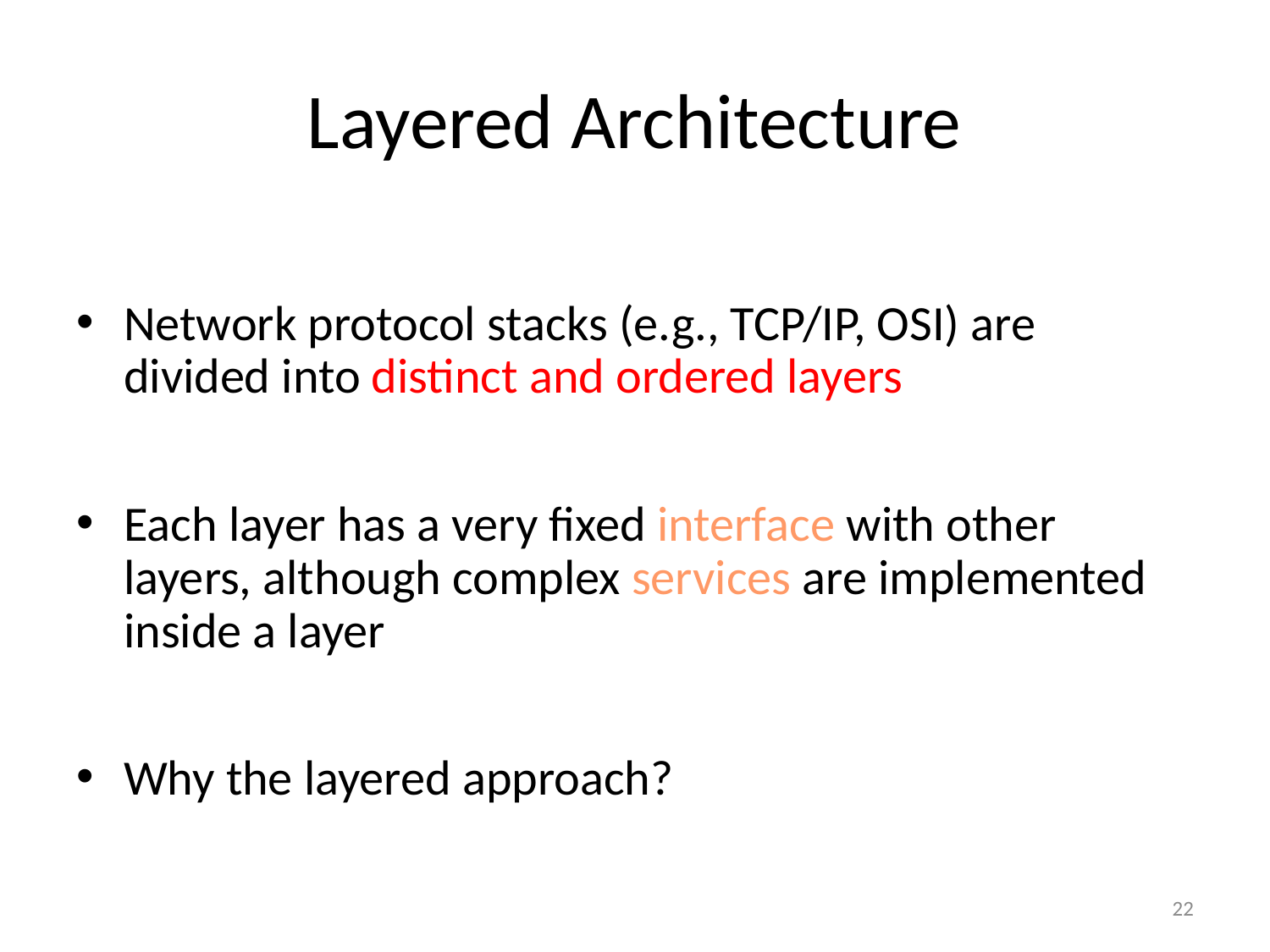

# Layered Architecture

Network protocol stacks (e.g., TCP/IP, OSI) are divided into distinct and ordered layers

Each layer has a very fixed interface with other layers, although complex services are implemented inside a layer

Why the layered approach?
22